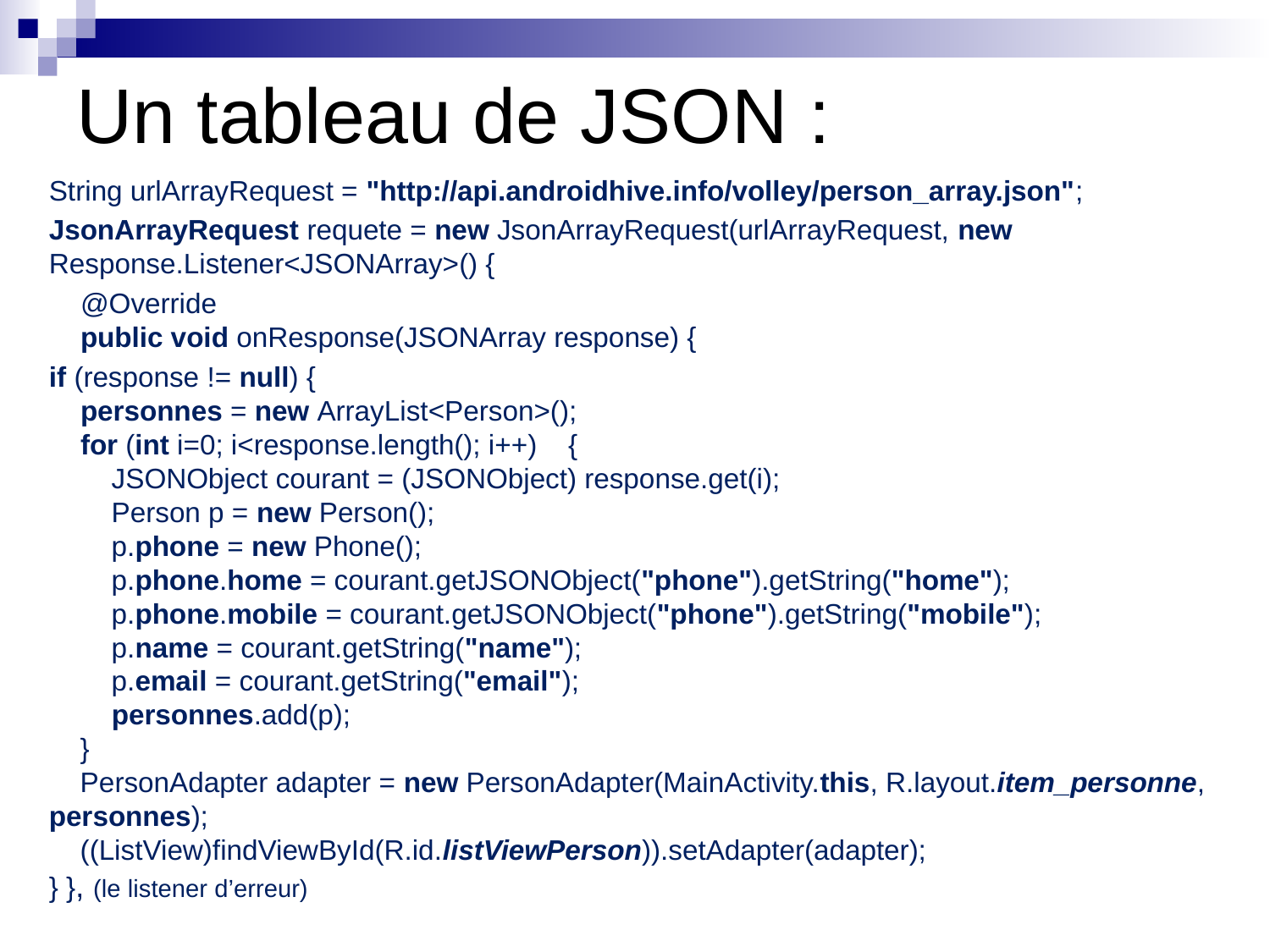

# Un tableau de JSON :
String urlArrayRequest = "http://api.androidhive.info/volley/person_array.json";
JsonArrayRequest requete = new JsonArrayRequest(urlArrayRequest, new Response.Listener<JSONArray>() {
    @Override
    public void onResponse(JSONArray response) {
if (response != null) {
    personnes = new ArrayList<Person>();
    for (int i=0; i<response.length(); i++)    {
        JSONObject courant = (JSONObject) response.get(i);
        Person p = new Person();
        p.phone = new Phone();
        p.phone.home = courant.getJSONObject("phone").getString("home");
        p.phone.mobile = courant.getJSONObject("phone").getString("mobile");
        p.name = courant.getString("name");
        p.email = courant.getString("email");
        personnes.add(p);
    }
    PersonAdapter adapter = new PersonAdapter(MainActivity.this, R.layout.item_personne, personnes);
    ((ListView)findViewById(R.id.listViewPerson)).setAdapter(adapter);
} }, (le listener d’erreur)